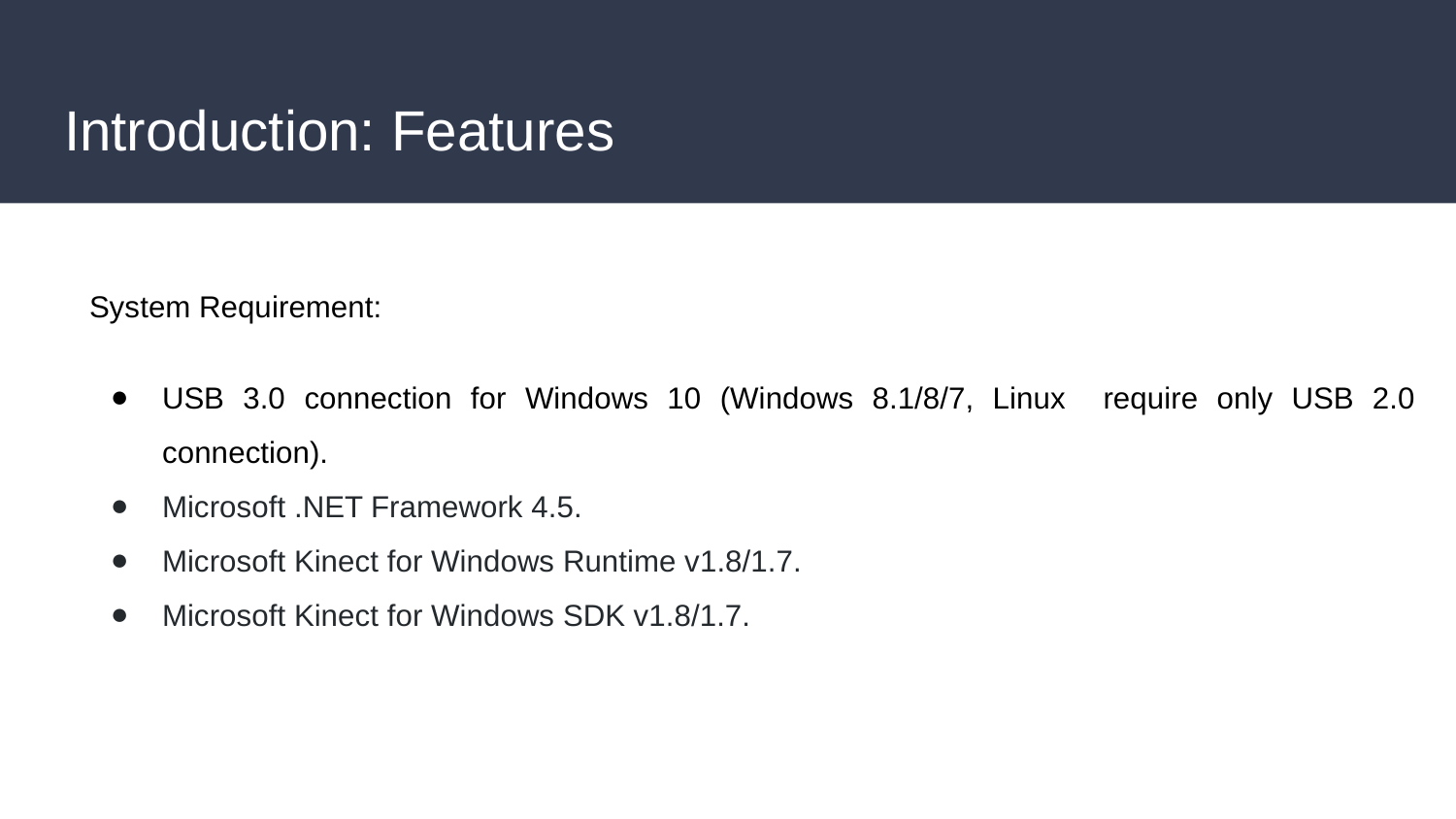

# Introduction: Features
System Requirement:

USB 3.0 connection for Windows 10 (Windows 8.1/8/7, Linux  require only USB 2.0 connection).
Microsoft .NET Framework 4.5.
Microsoft Kinect for Windows Runtime v1.8/1.7.
Microsoft Kinect for Windows SDK v1.8/1.7.